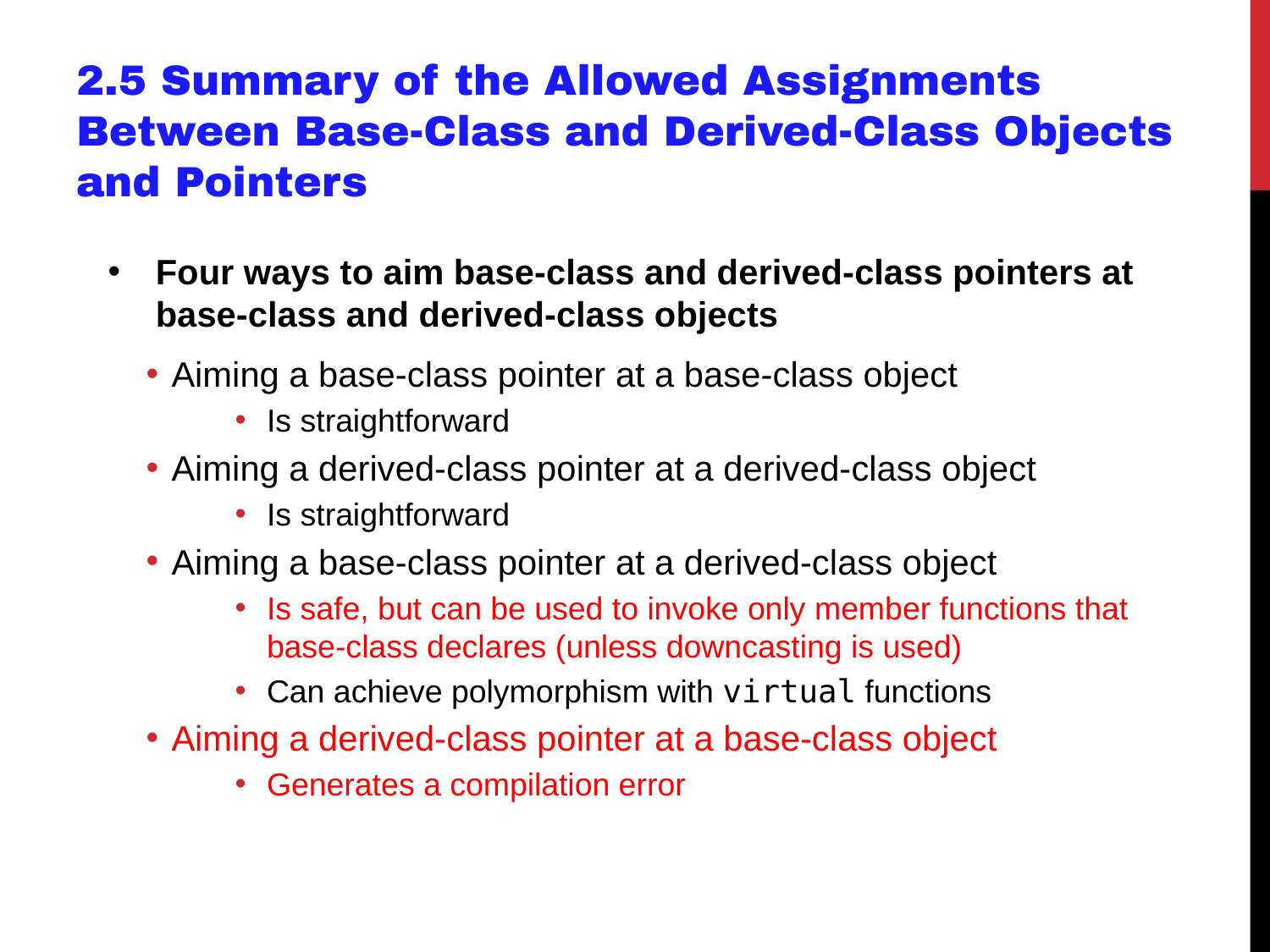

# 2.5 Summary of the Allowed Assignments Between Base-Class and Derived-Class Objects and Pointers
Four ways to aim base-class and derived-class pointers at base-class and derived-class objects
Aiming a base-class pointer at a base-class object
Is straightforward
Aiming a derived-class pointer at a derived-class object
Is straightforward
Aiming a base-class pointer at a derived-class object
Is safe, but can be used to invoke only member functions that base-class declares (unless downcasting is used)
Can achieve polymorphism with virtual functions
Aiming a derived-class pointer at a base-class object
Generates a compilation error